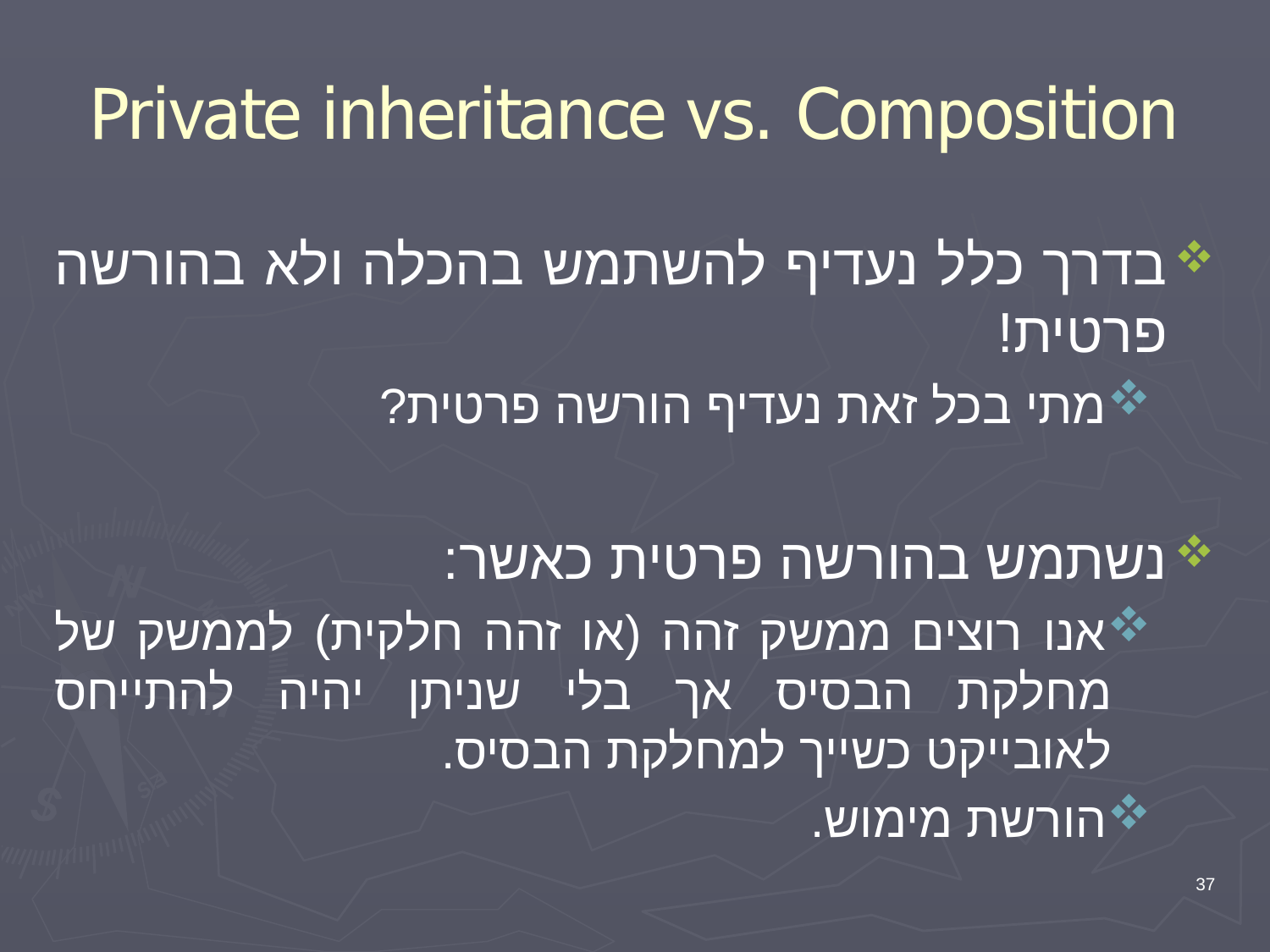

# Private inheritance vs. Composition
בדרך כלל נעדיף להשתמש בהכלה ולא בהורשה פרטית!
מתי בכל זאת נעדיף הורשה פרטית?

נשתמש בהורשה פרטית כאשר:
אנו רוצים ממשק זהה (או זהה חלקית) לממשק של מחלקת הבסיס אך בלי שניתן יהיה להתייחס לאובייקט כשייך למחלקת הבסיס.
הורשת מימוש.
37